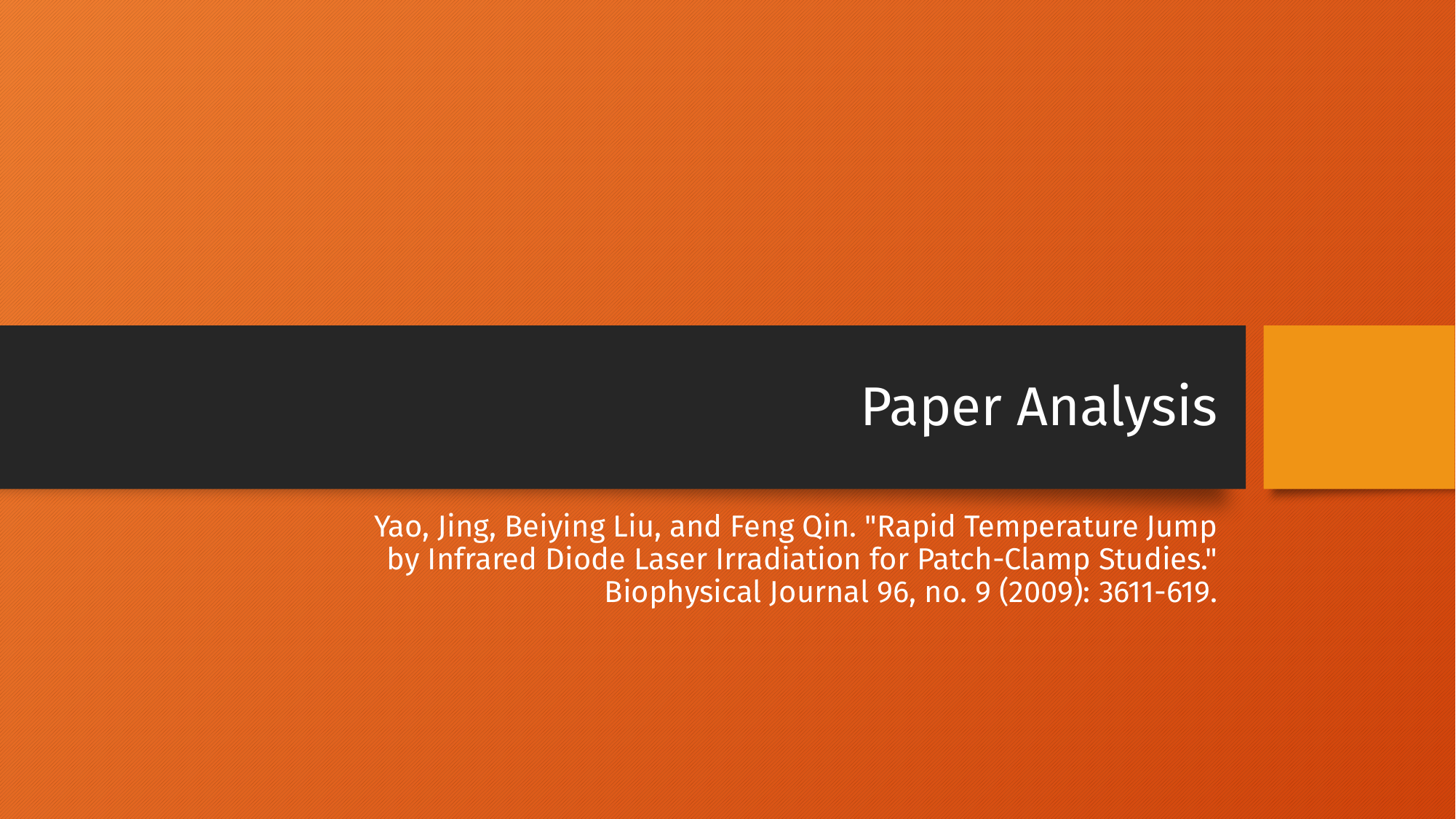

# Paper Analysis
Yao, Jing, Beiying Liu, and Feng Qin. "Rapid Temperature Jump by Infrared Diode Laser Irradiation for Patch-Clamp Studies." Biophysical Journal 96, no. 9 (2009): 3611-619.